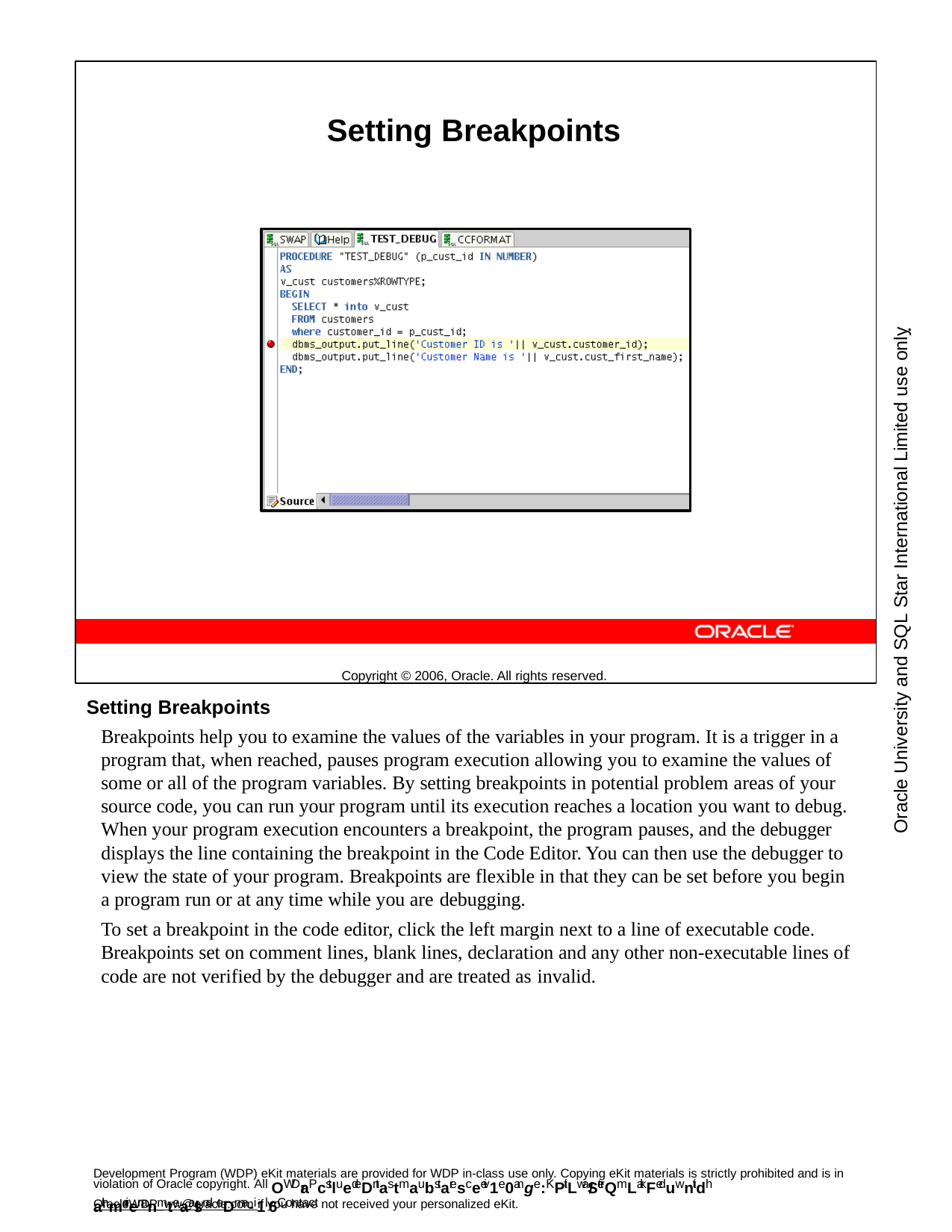

Setting Breakpoints

Copyright © 2006, Oracle. All rights reserved.

Oracle University and SQL Star International Limited use onlyฺ

Setting Breakpoints
Breakpoints help you to examine the values of the variables in your program. It is a trigger in a  program that, when reached, pauses program execution allowing you to examine the values of  some or all of the program variables. By setting breakpoints in potential problem areas of your  source code, you can run your program until its execution reaches a location you want to debug.  When your program execution encounters a breakpoint, the program pauses, and the debugger  displays the line containing the breakpoint in the Code Editor. You can then use the debugger to  view the state of your program. Breakpoints are flexible in that they can be set before you begin  a program run or at any time while you are debugging.
To set a breakpoint in the code editor, click the left margin next to a line of executable code.  Breakpoints set on comment lines, blank lines, declaration and any other non-executable lines of  code are not verified by the debugger and are treated as invalid.
Development Program (WDP) eKit materials are provided for WDP in-class use only. Copying eKit materials is strictly prohibited and is in
violation of Oracle copyright. All OWDraPcstluedeDntas tmaubstaresceeiv1e0ange:KPit Lwa/SterQmLarkFeduwnitdh athmeir enanmteaalsnd eDma-i1l. 6Contact
OracleWDP_ww@oracle.com if you have not received your personalized eKit.